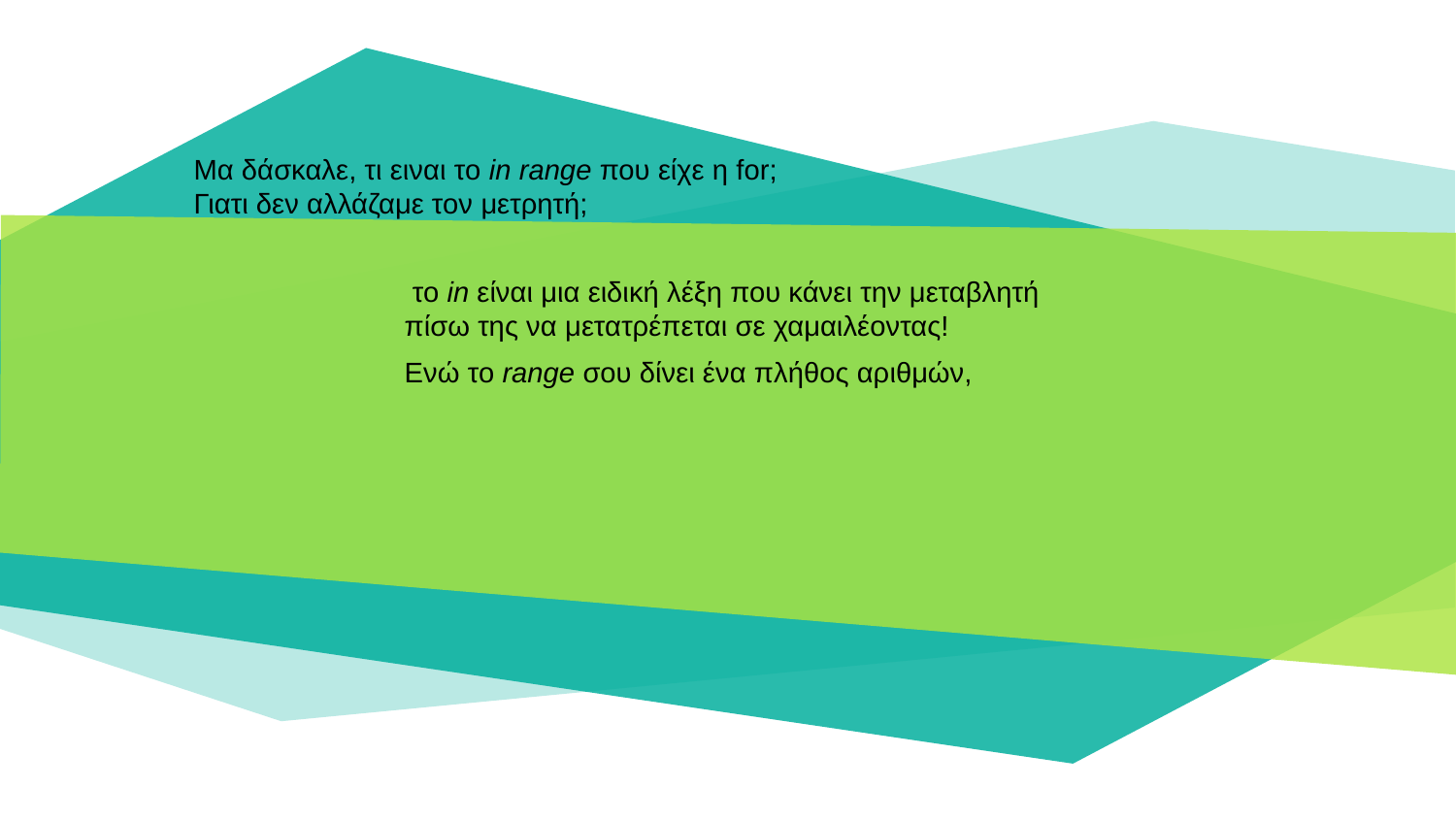

Μα δάσκαλε, τι ειναι το in range που είχε η for;
Γιατι δεν αλλάζαμε τον μετρητή;
 το in είναι μια ειδική λέξη που κάνει την μεταβλητή πίσω της να μετατρέπεται σε χαμαιλέοντας!
Ενώ το range σου δίνει ένα πλήθος αριθμών,